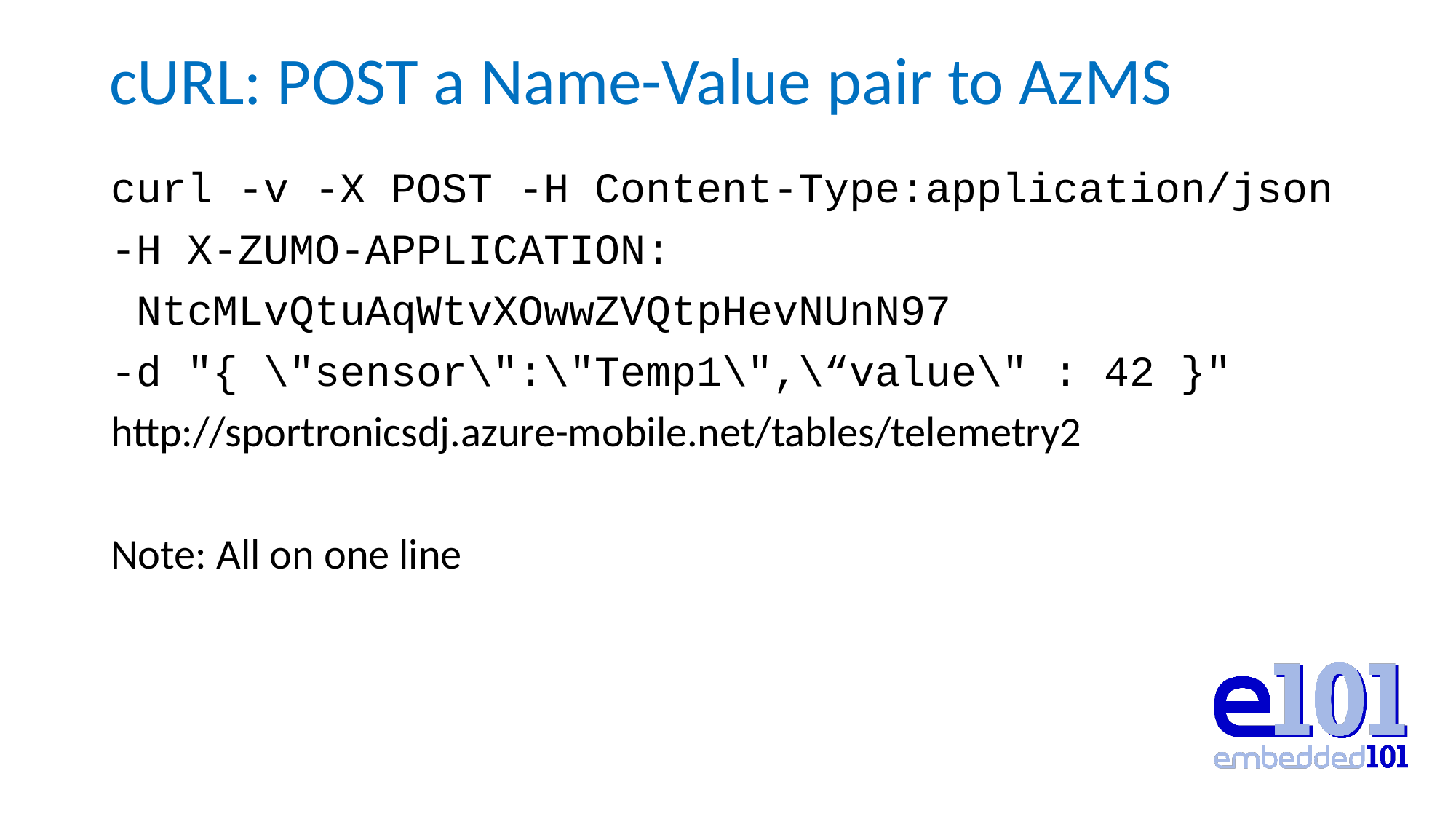

# cURL: POST a Name-Value pair to AzMS
curl -v -X POST -H Content-Type:application/json
-H X-ZUMO-APPLICATION:
 NtcMLvQtuAqWtvXOwwZVQtpHevNUnN97
-d "{ \"sensor\":\"Temp1\",\“value\" : 42 }"
http://sportronicsdj.azure-mobile.net/tables/telemetry2

Note: All on one line